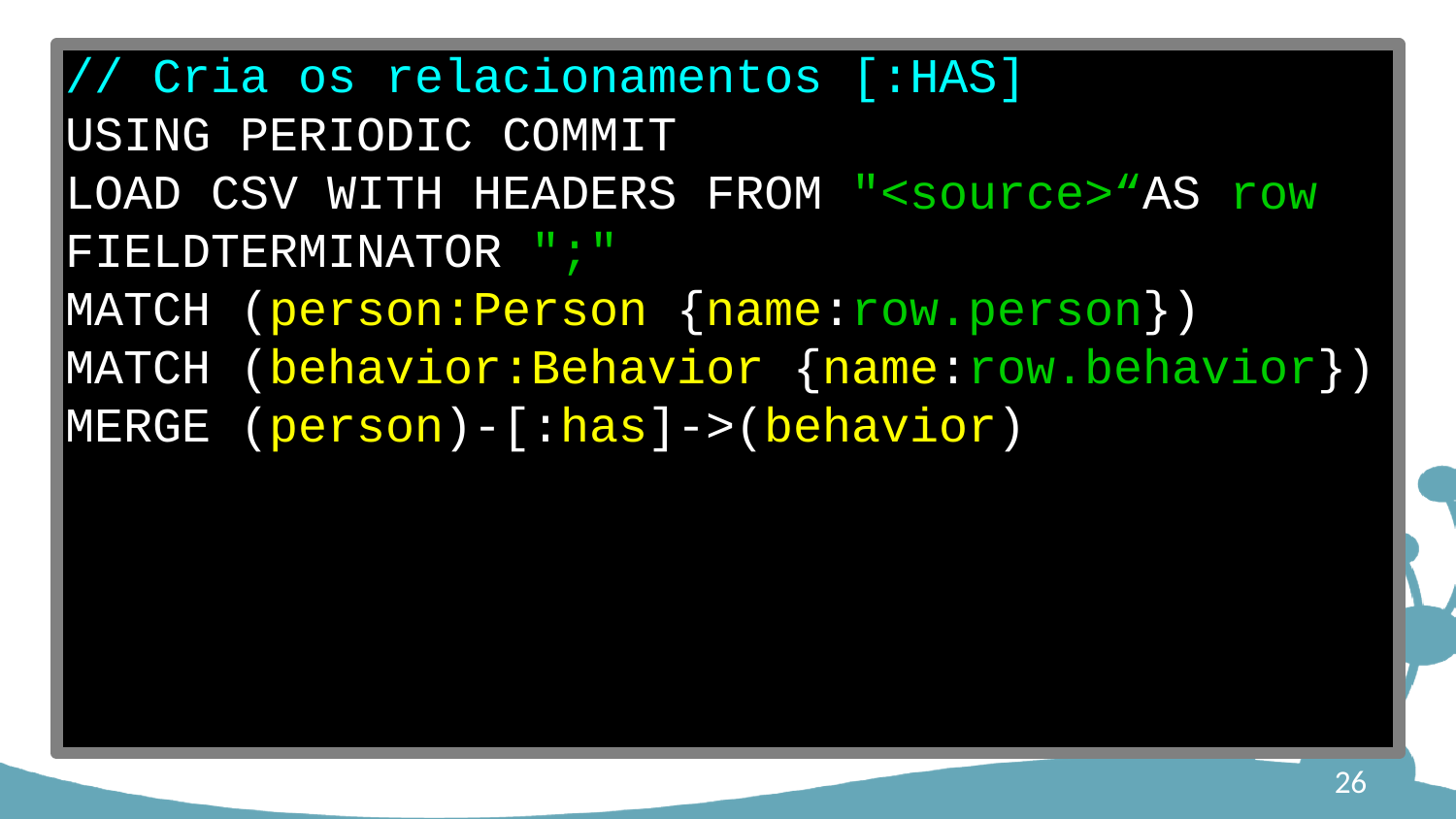

// Cria os relacionamentos [:HAS]
USING PERIODIC COMMIT
LOAD CSV WITH HEADERS FROM "<source>“AS row
FIELDTERMINATOR ";"
MATCH (person:Person {name:row.person})
MATCH (behavior:Behavior {name:row.behavior})
MERGE (person)-[:has]->(behavior)

26